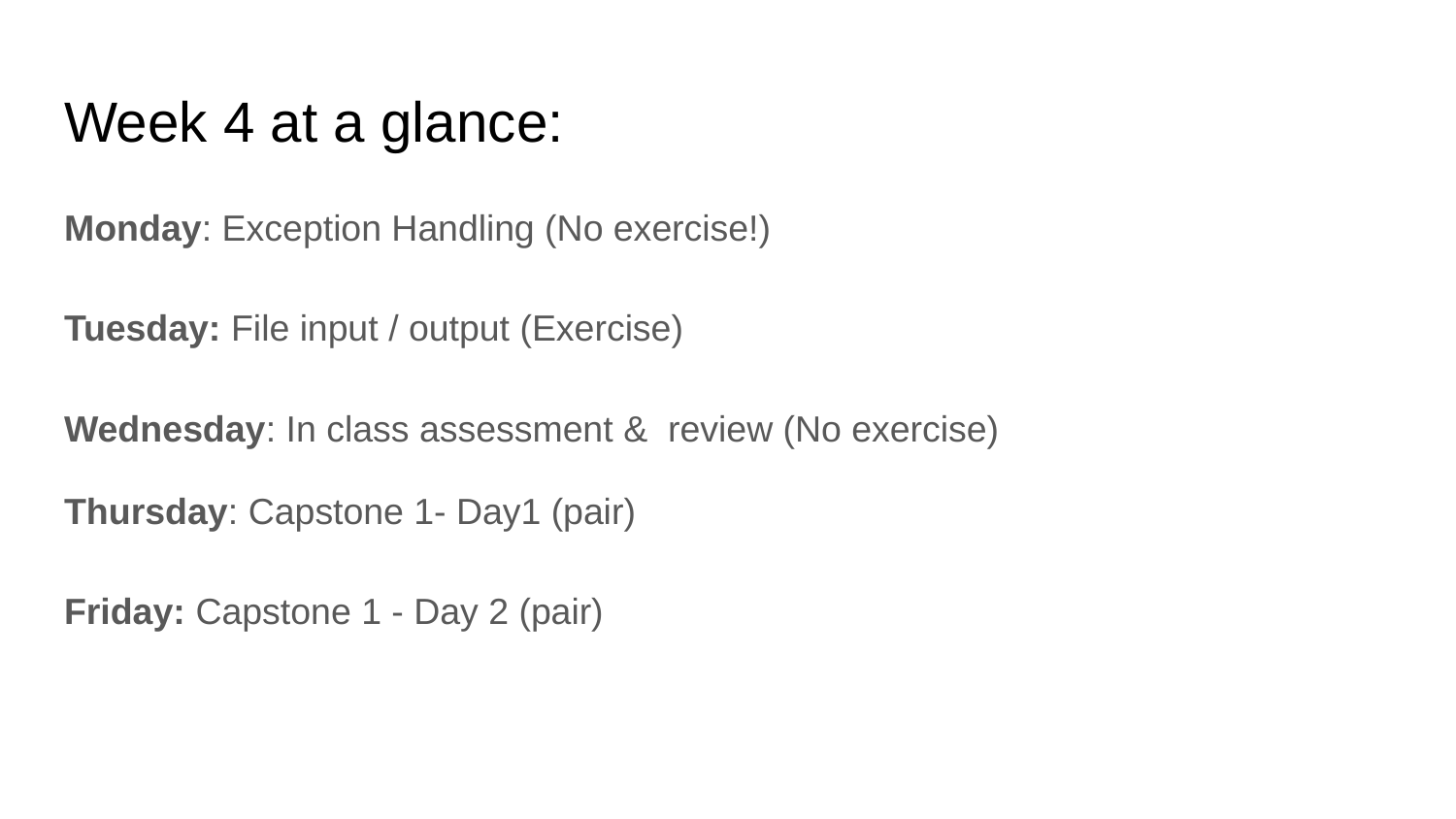

# Week 4 at a glance:
Monday: Exception Handling (No exercise!)
Tuesday: File input / output (Exercise)
Wednesday: In class assessment &  review (No exercise)
Thursday: Capstone 1- Day1 (pair)
Friday: Capstone 1 - Day 2 (pair)